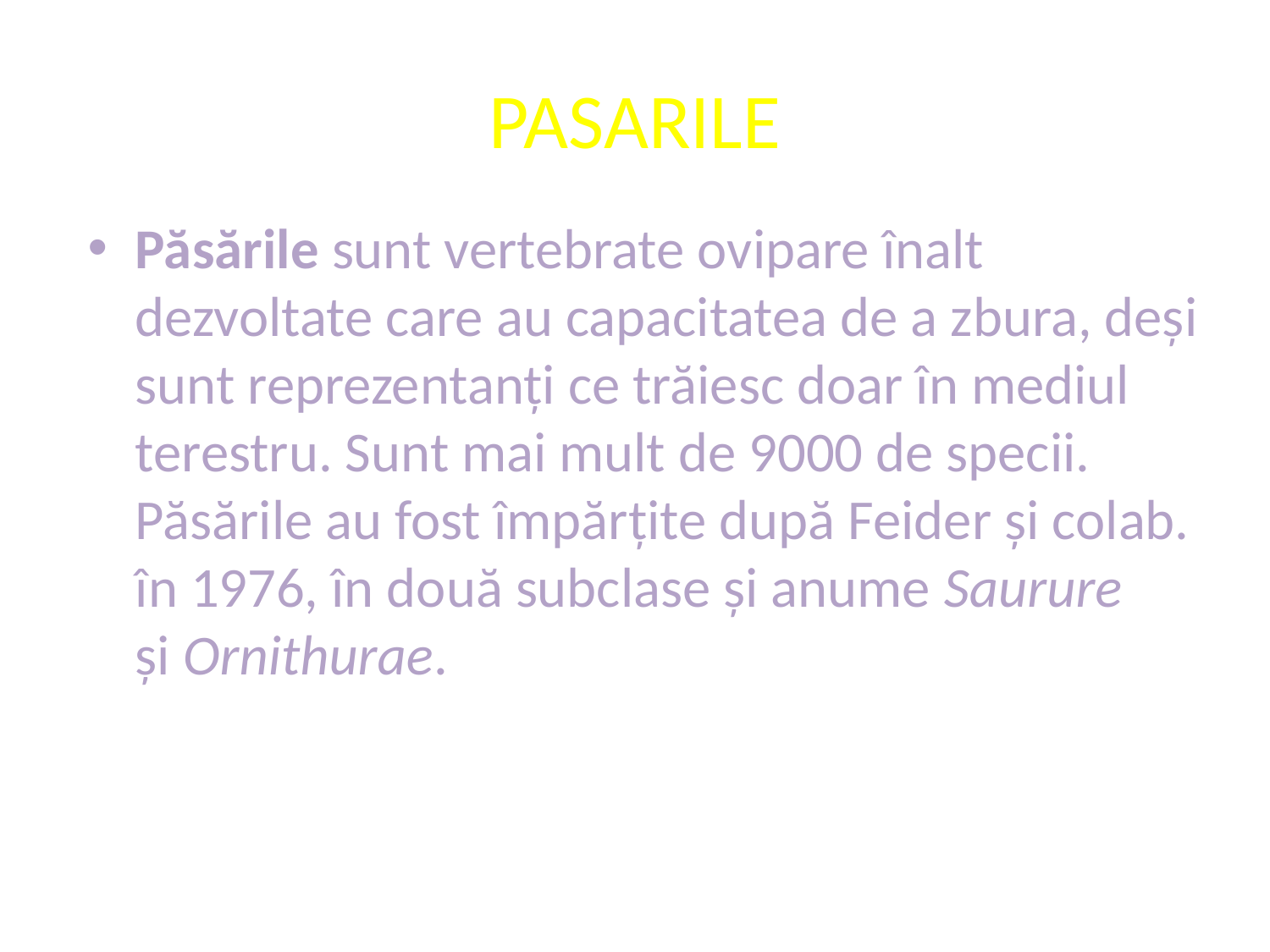

# PASARILE
Păsările sunt vertebrate ovipare înalt dezvoltate care au capacitatea de a zbura, deși sunt reprezentanți ce trăiesc doar în mediul terestru. Sunt mai mult de 9000 de specii. Păsările au fost împărțite după Feider și colab. în 1976, în două subclase și anume Saurure și Ornithurae.